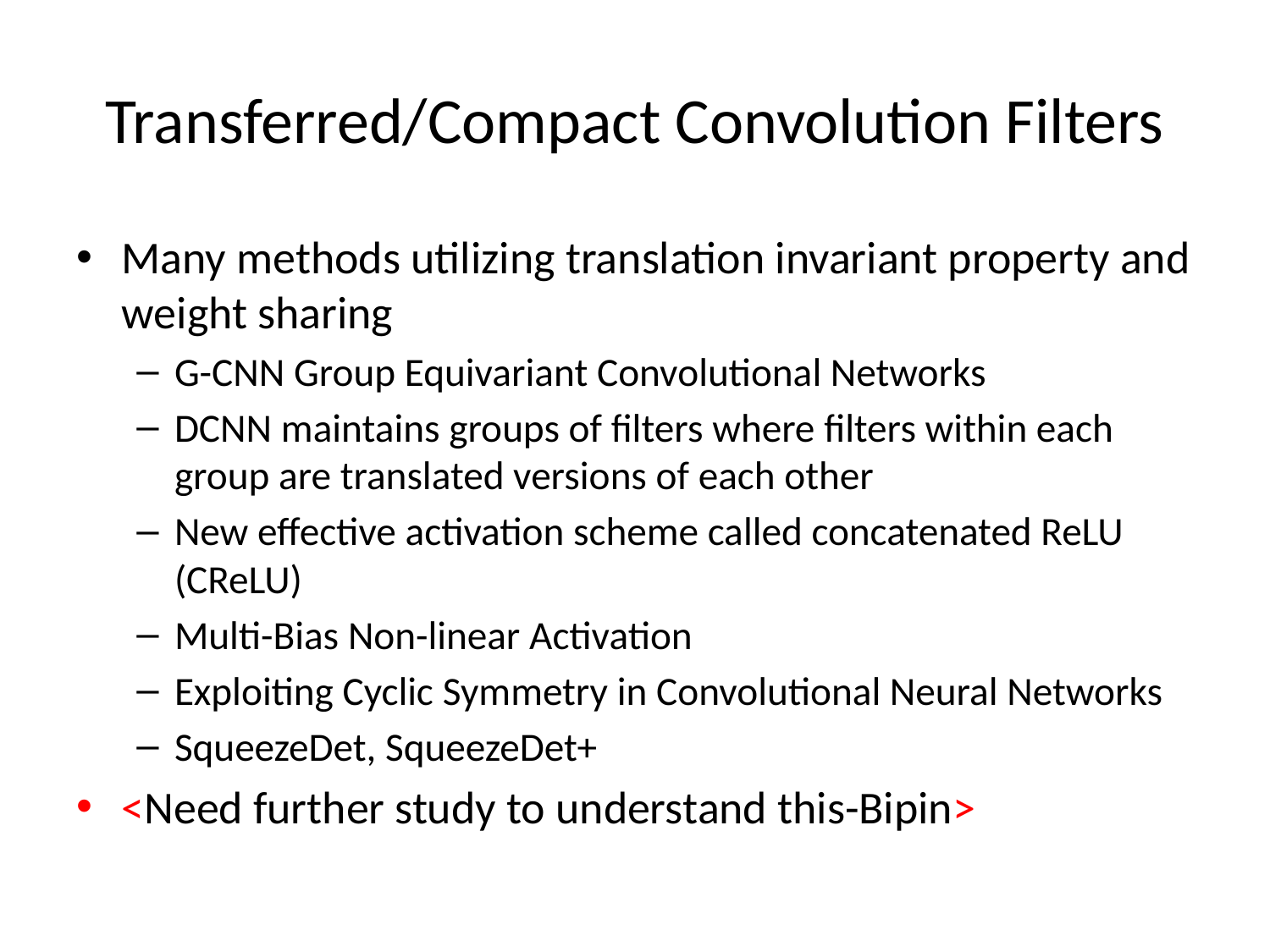

# Transferred/Compact Convolution Filters
Many methods utilizing translation invariant property and weight sharing
G-CNN Group Equivariant Convolutional Networks
DCNN maintains groups of filters where filters within each group are translated versions of each other
New effective activation scheme called concatenated ReLU (CReLU)
Multi-Bias Non-linear Activation
Exploiting Cyclic Symmetry in Convolutional Neural Networks
SqueezeDet, SqueezeDet+
<Need further study to understand this-Bipin>